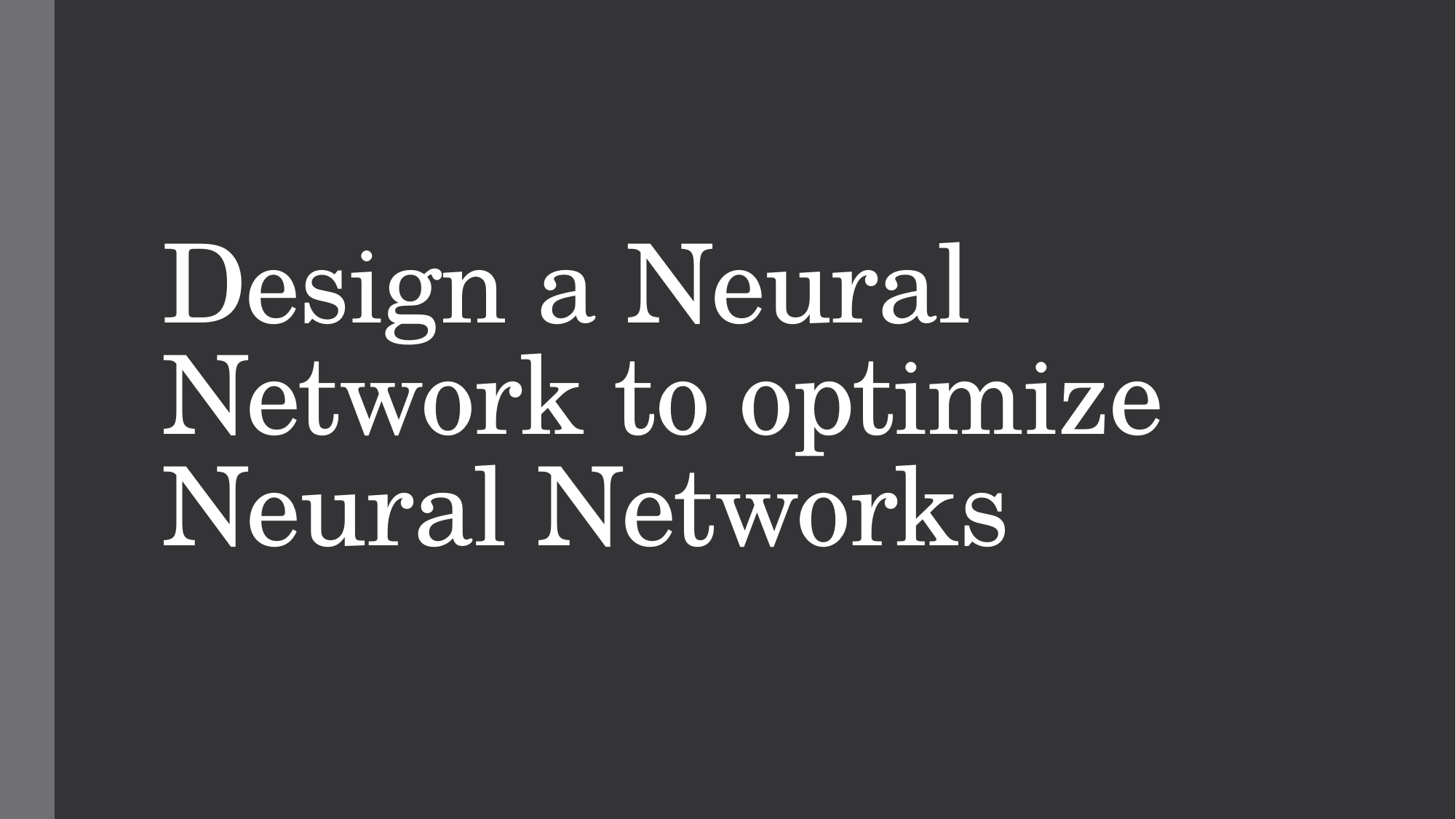

# Design a Neural Network to optimize Neural Networks